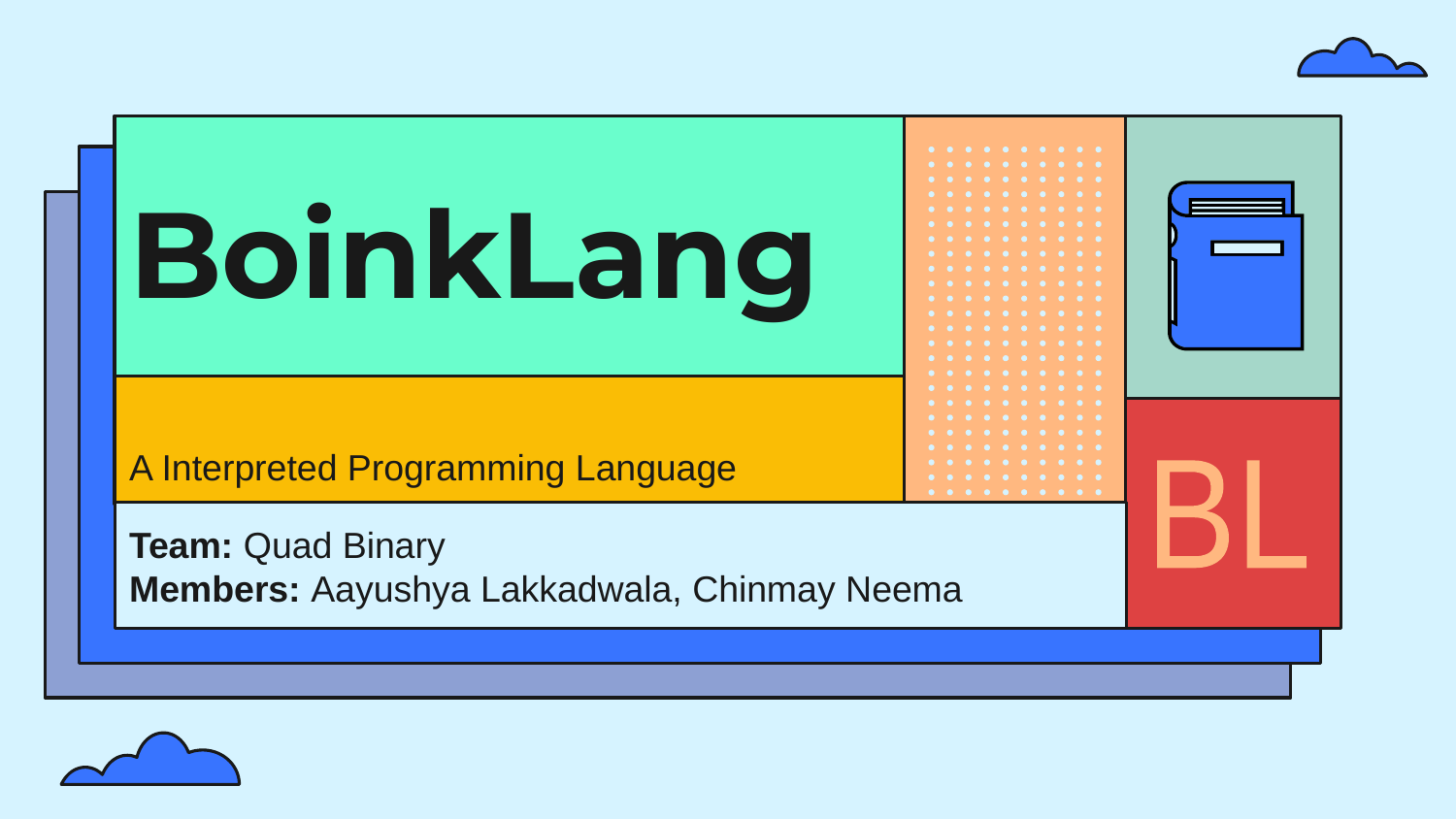

BoinkLang
A Interpreted Programming Language
BL
Team: Quad Binary
Members: Aayushya Lakkadwala, Chinmay Neema